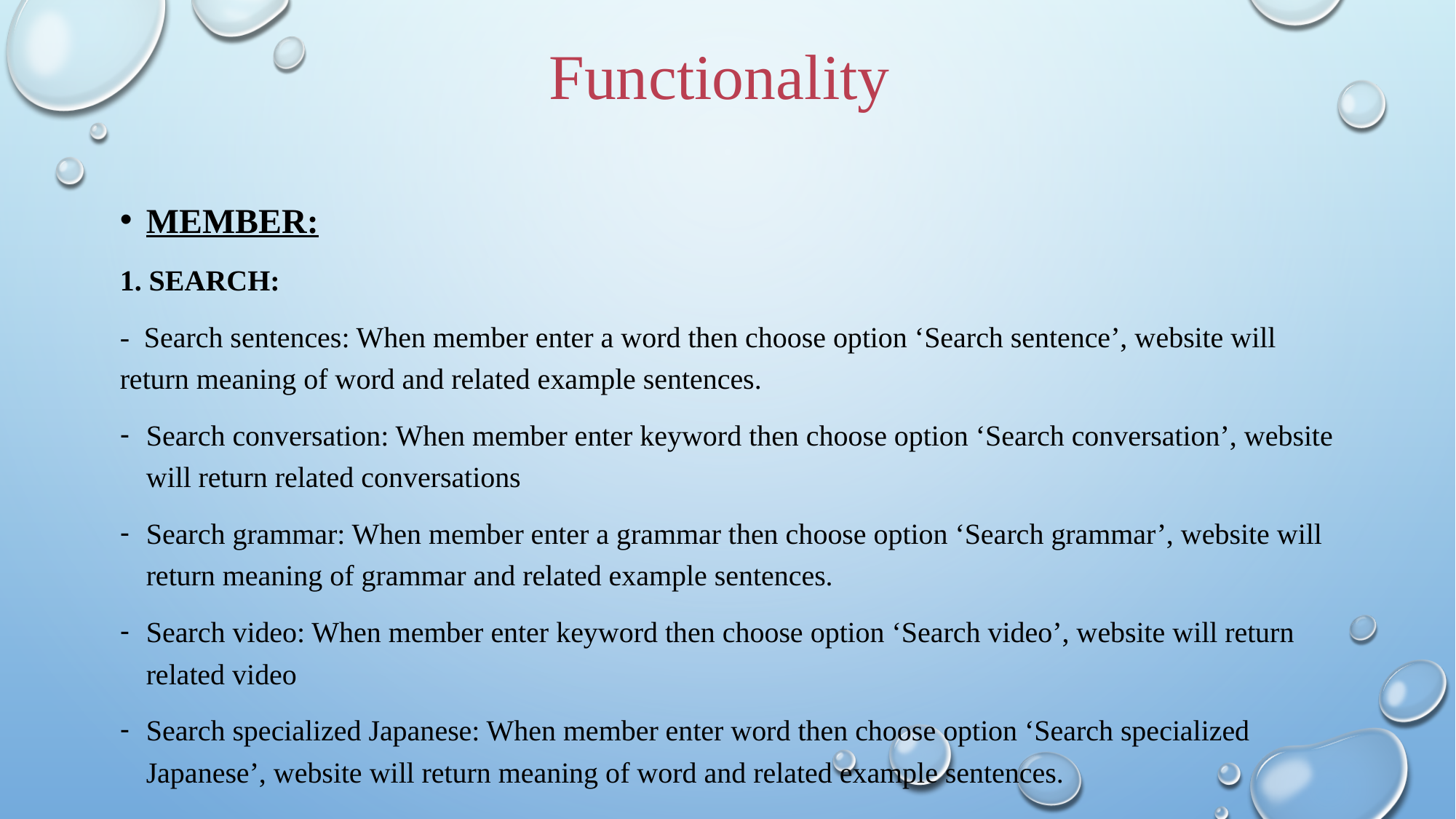

# Functionality
MEMBER:
1. SEARCH:
-  Search sentences: When member enter a word then choose option ‘Search sentence’, website will  return meaning of word and related example sentences.
Search conversation: When member enter keyword then choose option ‘Search conversation’, website will return related conversations
Search grammar: When member enter a grammar then choose option ‘Search grammar’, website will return meaning of grammar and related example sentences.
Search video: When member enter keyword then choose option ‘Search video’, website will return related video
Search specialized Japanese: When member enter word then choose option ‘Search specialized Japanese’, website will return meaning of word and related example sentences.